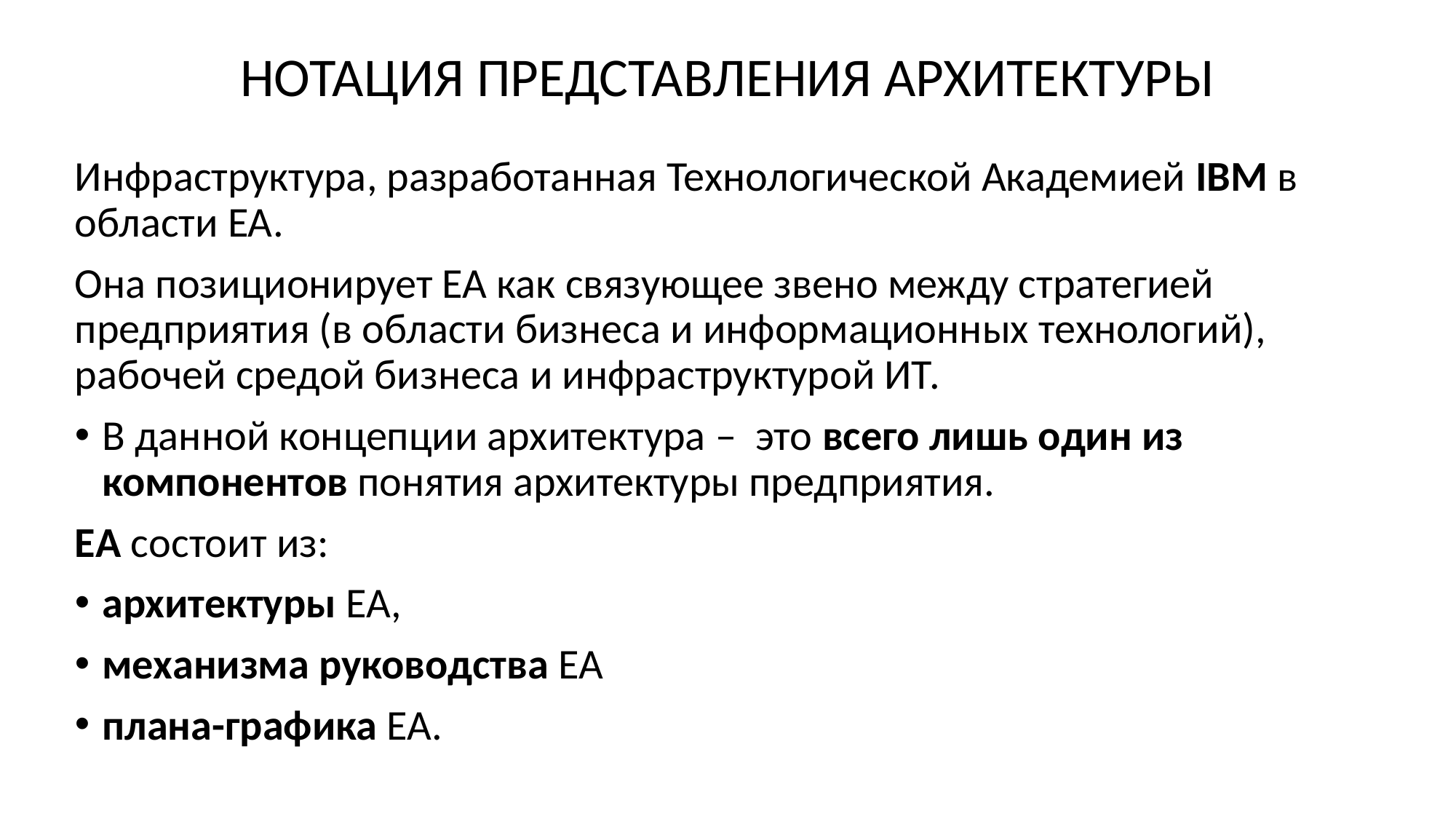

# НОТАЦИЯ ПРЕДСТАВЛЕНИЯ АРХИТЕКТУРЫ
Инфраструктура, разработанная Технологической Академией IBM в области EA.
Она позиционирует EA как связующее звено между стратегией предприятия (в области бизнеса и информационных технологий), рабочей средой бизнеса и инфраструктурой ИТ.
В данной концепции архитектура –  это всего лишь один из компонентов понятия архитектуры предприятия.
ЕА состоит из:
архитектуры ЕА,
механизма руководства ЕА
плана-графика ЕА.